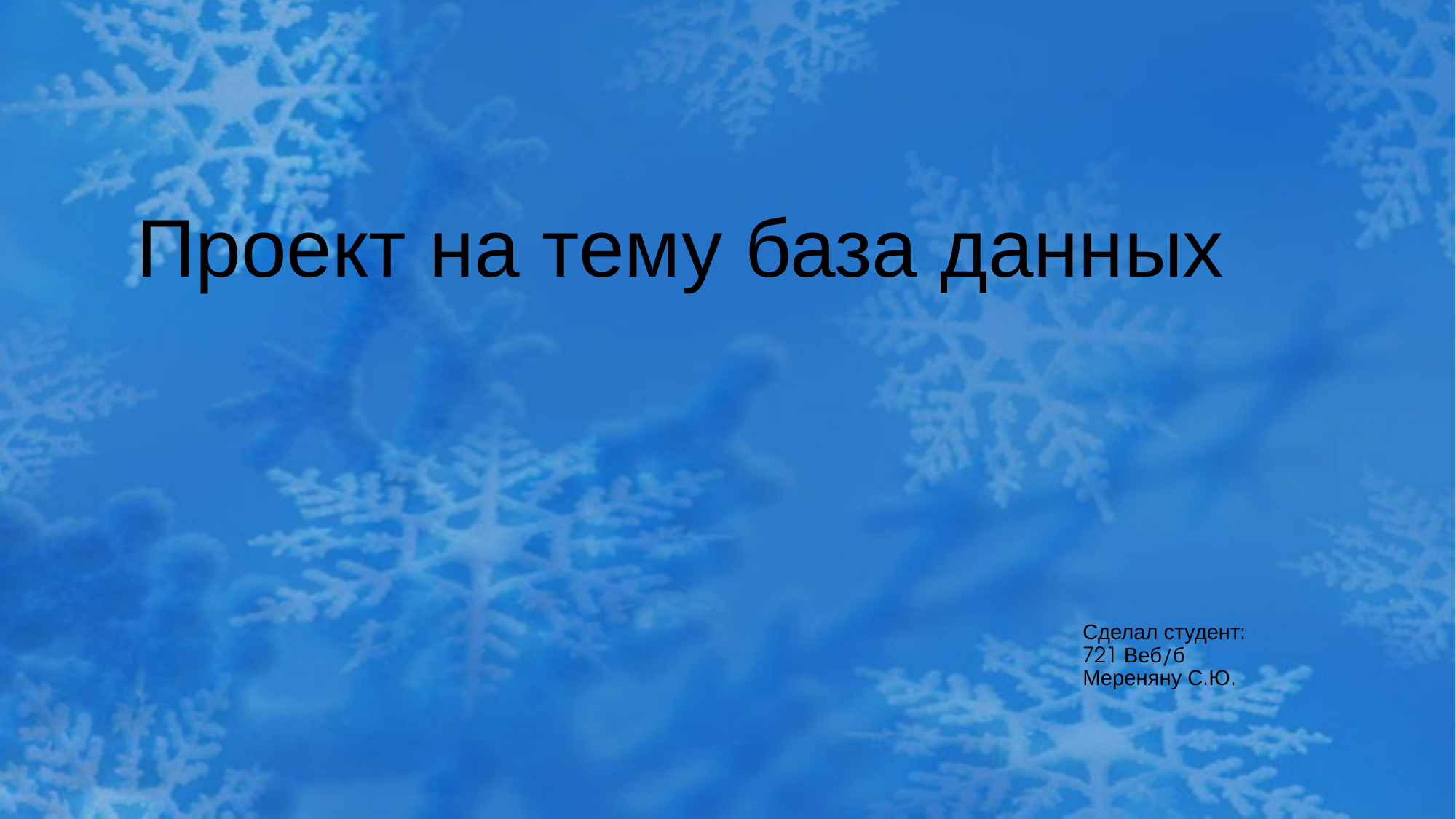

# Проект на тему база данных
Сделал студент:
721 Веб/б
Мереняну С.Ю.